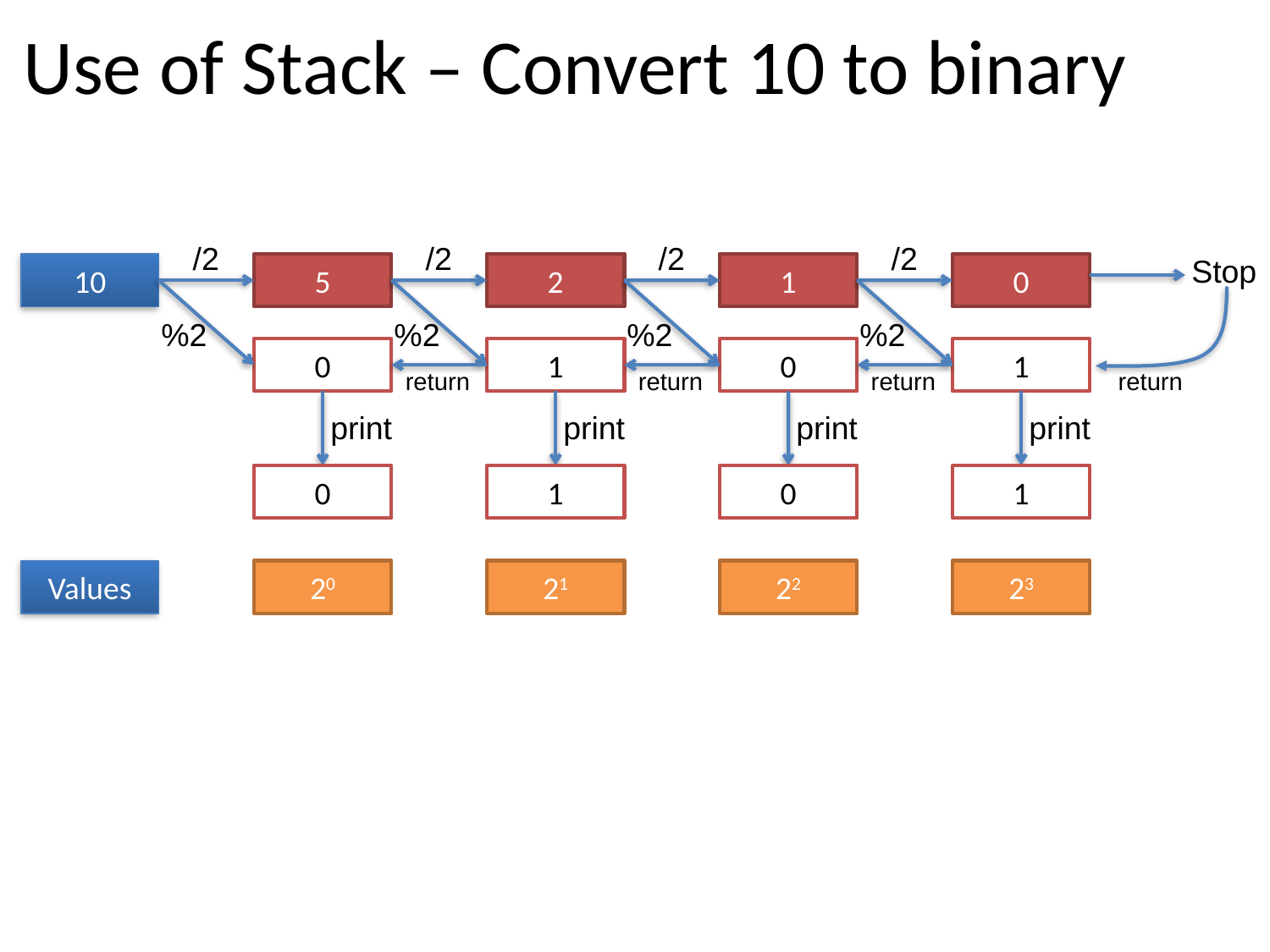

# Use of Stack – Convert 10 to binary
/2
/2
/2
/2
Stop
10
5
2
1
0

%2
%2
%2
%2
0
1
0
1
return
return
return
return
print
print
print
print
0
1
0
1
Values
20
21
22
23